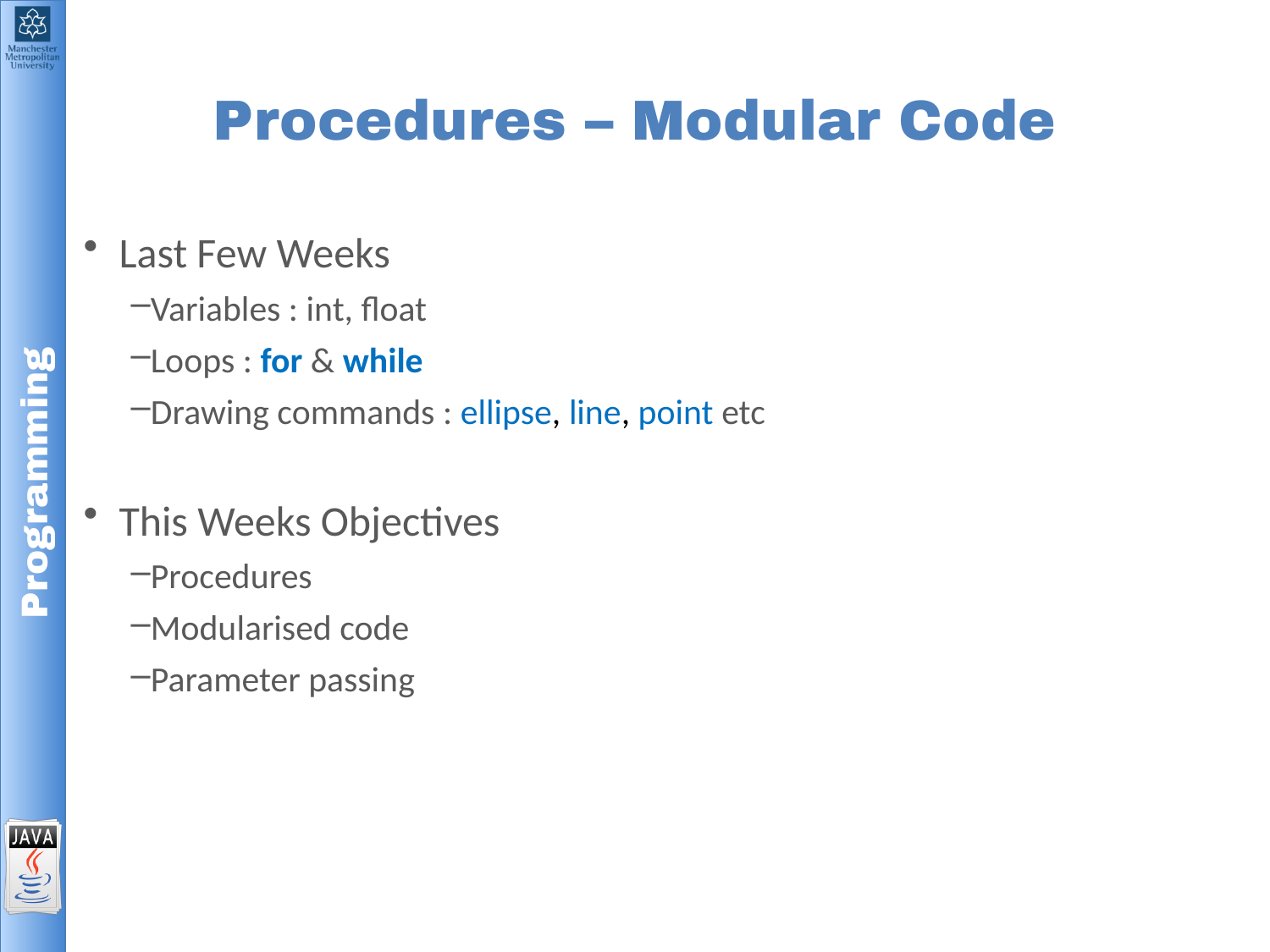

# Procedures – Modular Code
Last Few Weeks
Variables : int, float
Loops : for & while
Drawing commands : ellipse, line, point etc

This Weeks Objectives
Procedures
Modularised code
Parameter passing